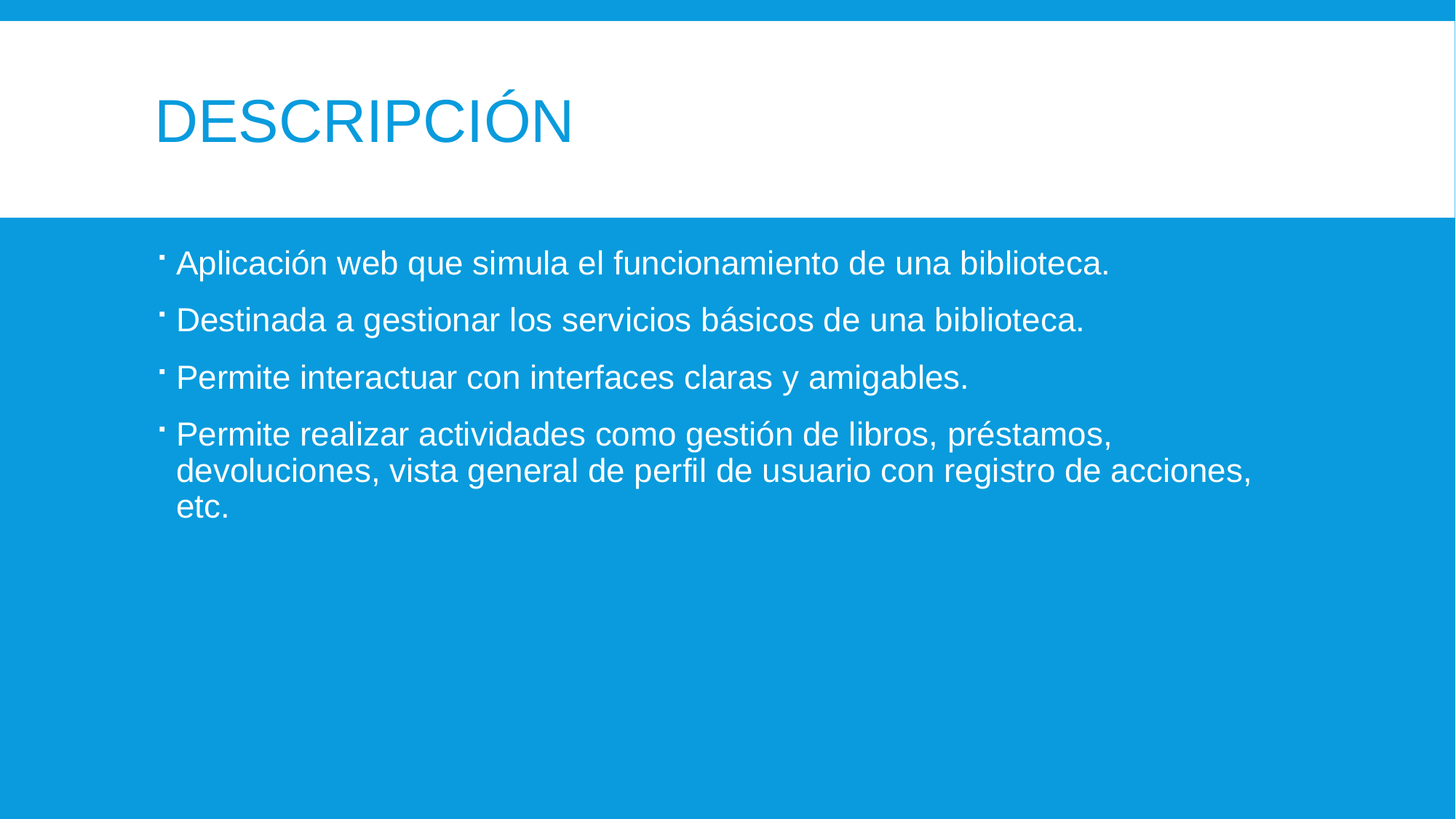

# DESCRIPCIÓN
Aplicación web que simula el funcionamiento de una biblioteca.
Destinada a gestionar los servicios básicos de una biblioteca.
Permite interactuar con interfaces claras y amigables.
Permite realizar actividades como gestión de libros, préstamos, devoluciones, vista general de perfil de usuario con registro de acciones, etc.